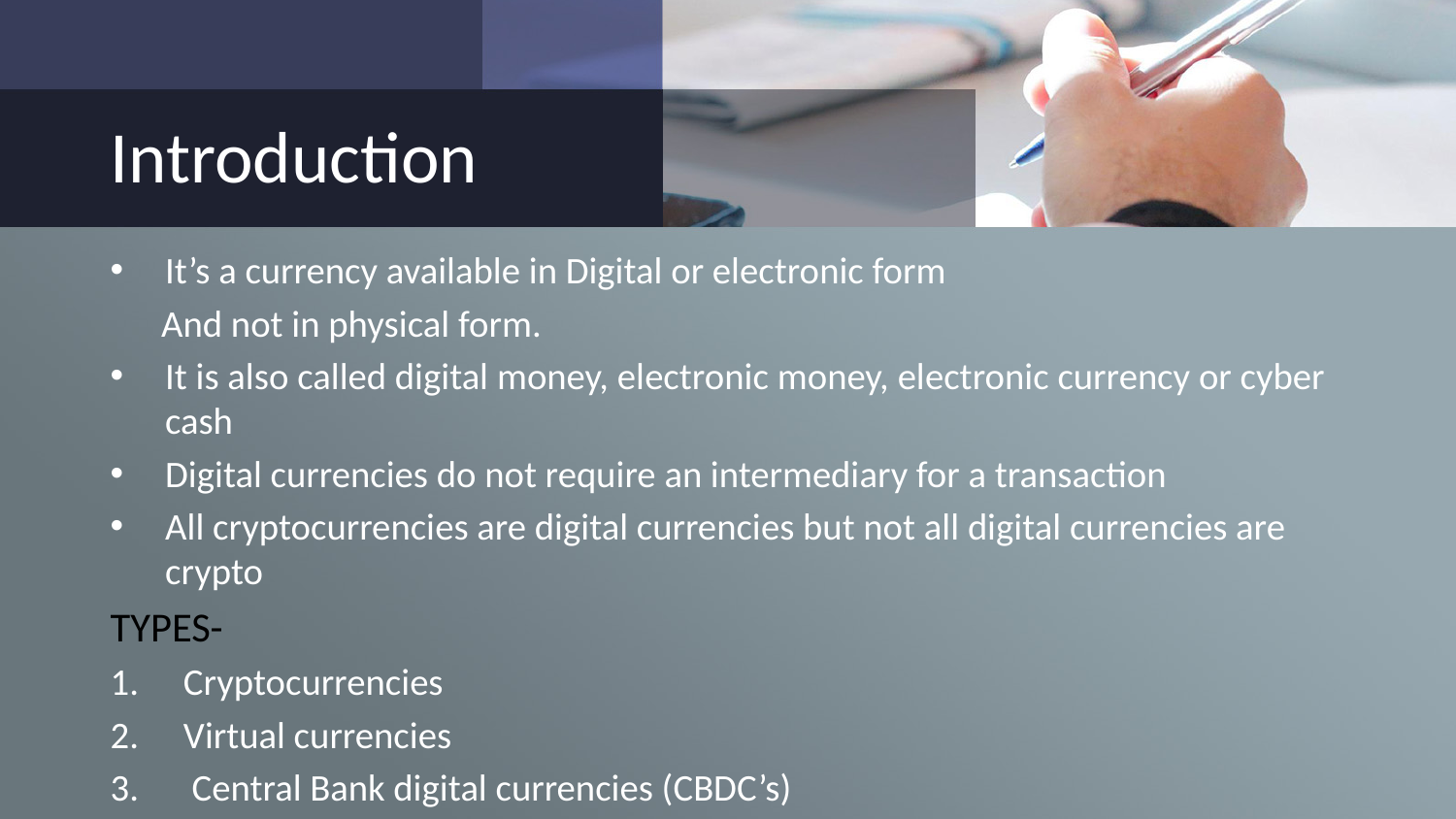

# Introduction
It’s a currency available in Digital or electronic form
      And not in physical form.
It is also called digital money, electronic money, electronic currency or cyber cash
Digital currencies do not require an intermediary for a transaction
All cryptocurrencies are digital currencies but not all digital currencies are crypto
TYPES-
Cryptocurrencies
Virtual currencies
 Central Bank digital currencies (CBDC’s)